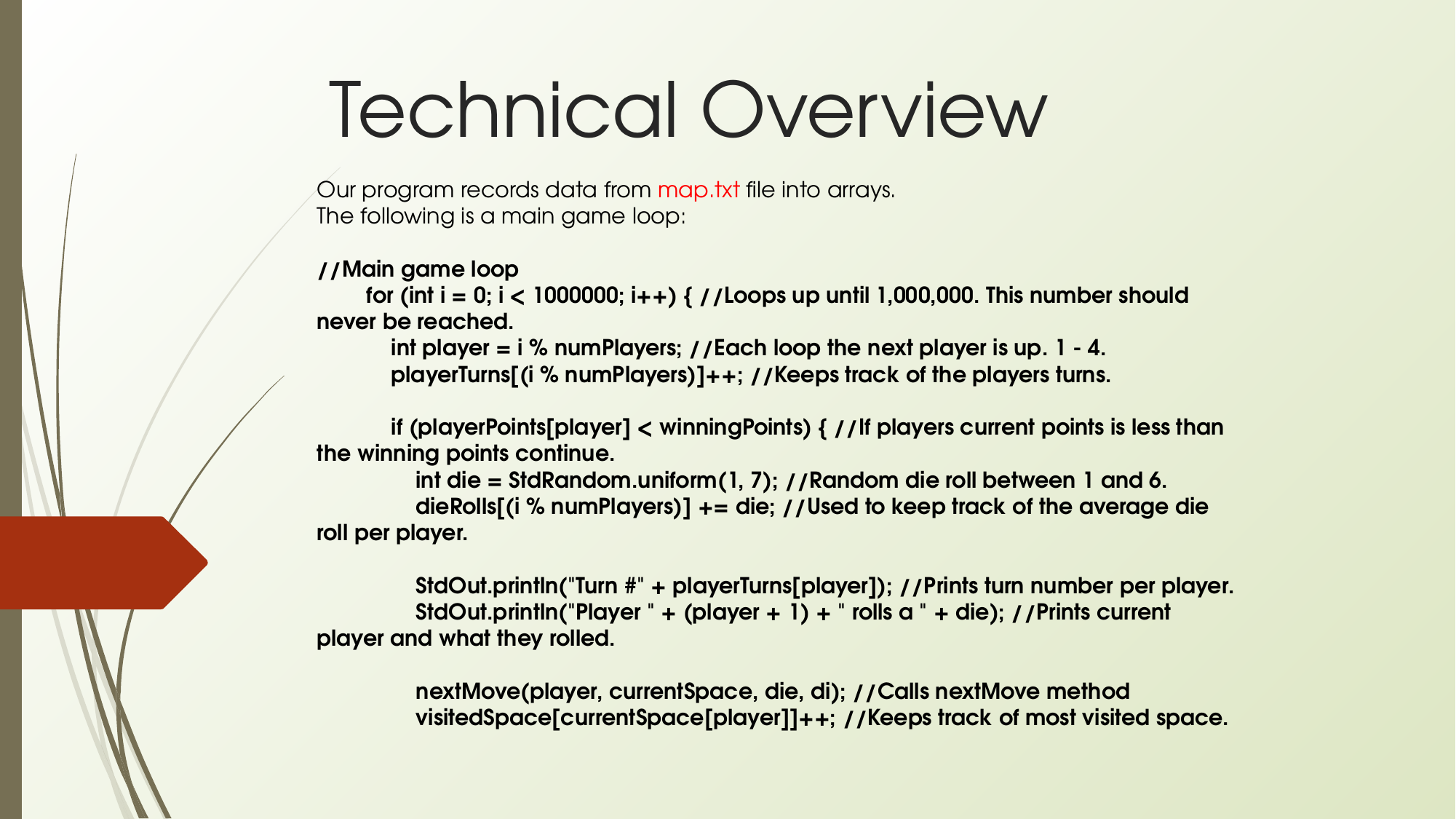

# Technical Overview
Our program records data from map.txt file into arrays.
The following is a main game loop:

//Main game loop
        for (int i = 0; i < 1000000; i++) { //Loops up until 1,000,000. This number should never be reached.
            int player = i % numPlayers; //Each loop the next player is up. 1 - 4.
            playerTurns[(i % numPlayers)]++; //Keeps track of the players turns.

            if (playerPoints[player] < winningPoints) { //If players current points is less than the winning points continue.
                int die = StdRandom.uniform(1, 7); //Random die roll between 1 and 6.
                dieRolls[(i % numPlayers)] += die; //Used to keep track of the average die roll per player.

                StdOut.println("Turn #" + playerTurns[player]); //Prints turn number per player.
                StdOut.println("Player " + (player + 1) + " rolls a " + die); //Prints current player and what they rolled.

                nextMove(player, currentSpace, die, di); //Calls nextMove method
                visitedSpace[currentSpace[player]]++; //Keeps track of most visited space.